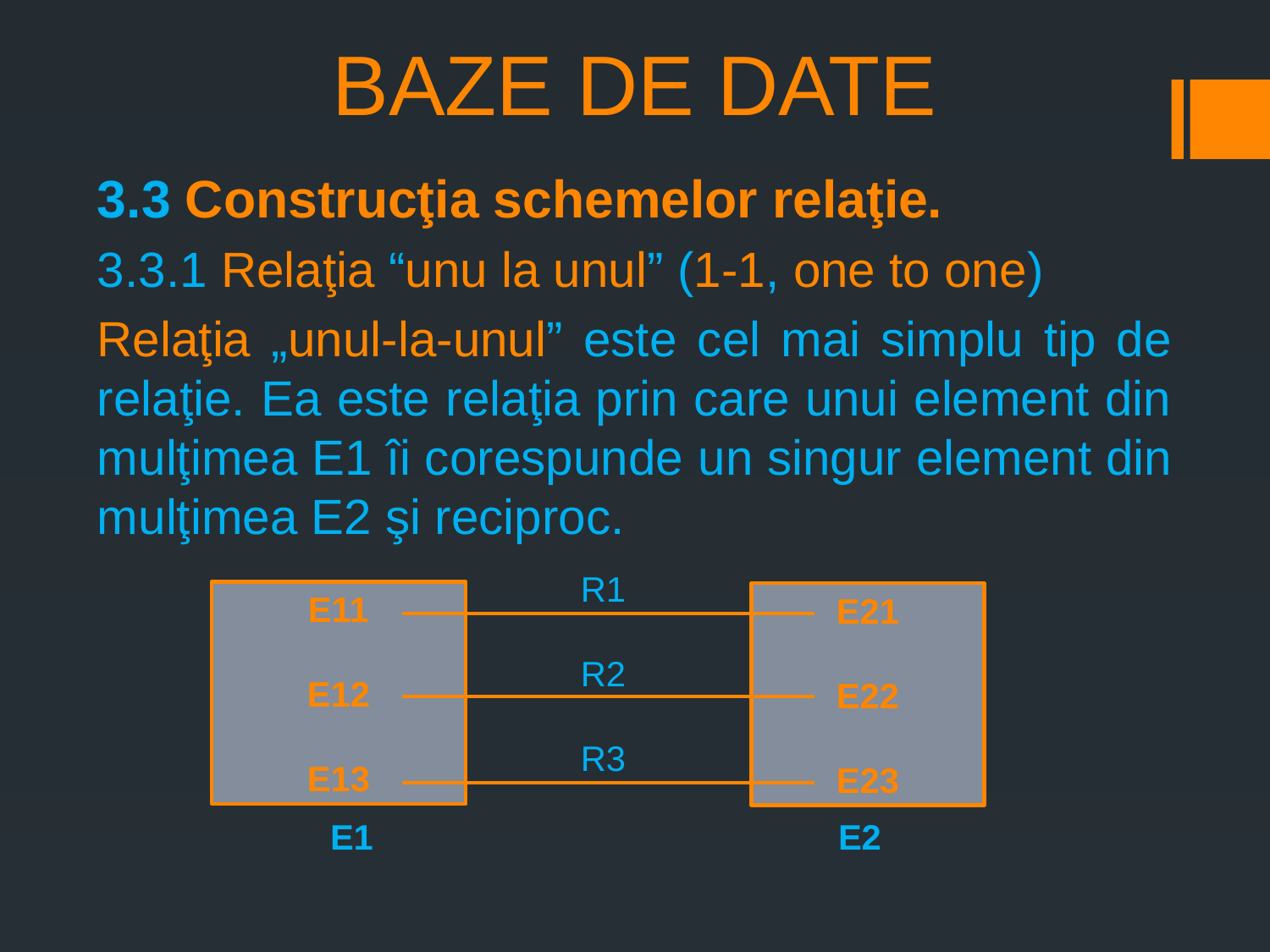

# BAZE DE DATE
3.3 Construcţia schemelor relaţie.
3.3.1 Relaţia “unu la unul” (1-1, one to one)
Relaţia „unul-la-unul” este cel mai simplu tip de relaţie. Ea este relaţia prin care unui element din mulţimea E1 îi corespunde un singur element din mulţimea E2 şi reciproc.
R1

R2

R3
E11

E12

E13
E21

E22

E23
E1				E2